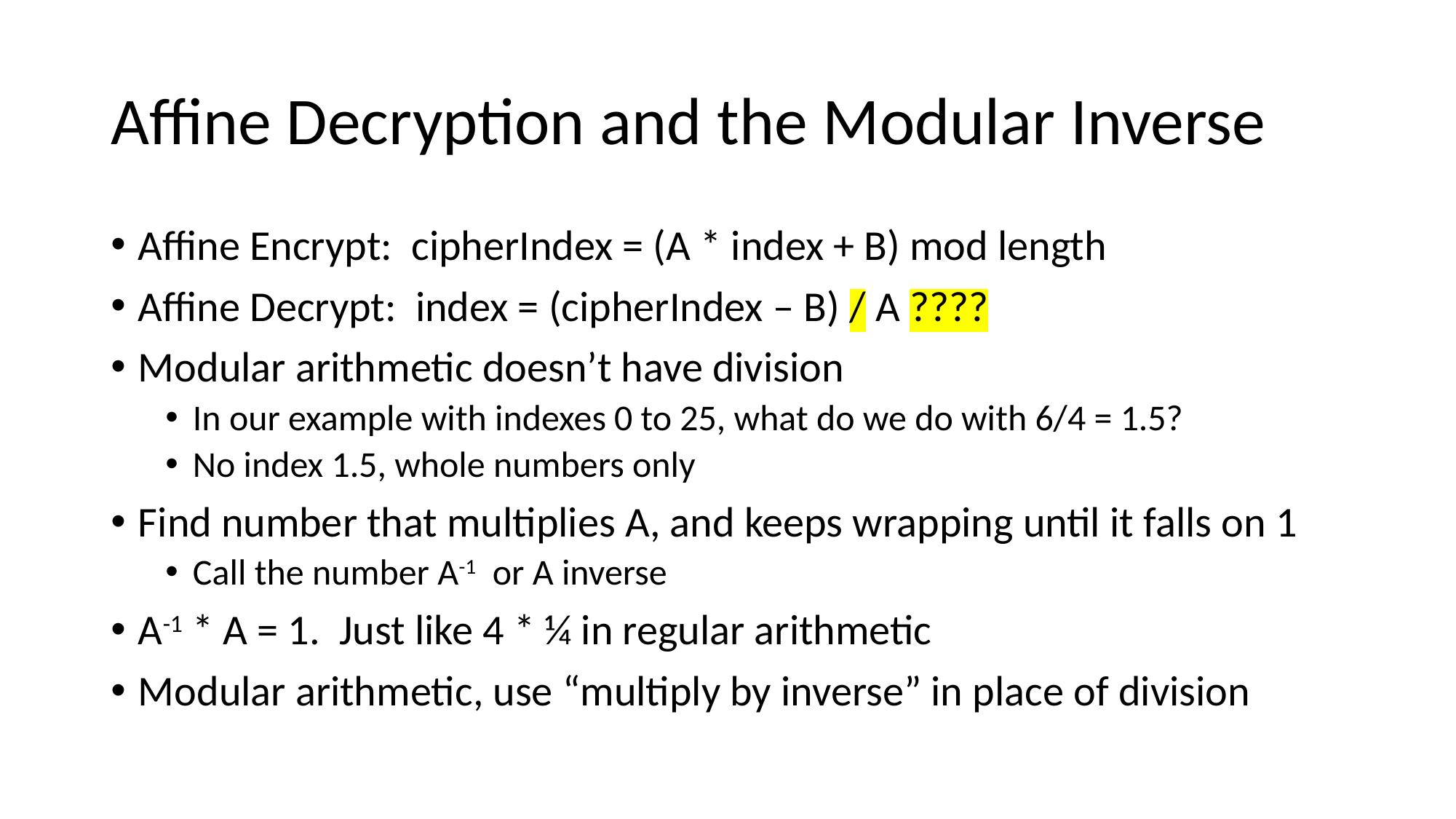

# Affine Decryption and the Modular Inverse
Affine Encrypt:  cipherIndex = (A * index + B) mod length
Affine Decrypt:  index = (cipherIndex – B) / A ????
Modular arithmetic doesn’t have division
In our example with indexes 0 to 25, what do we do with 6/4 = 1.5?
No index 1.5, whole numbers only
Find number that multiplies A, and keeps wrapping until it falls on 1
Call the number A-1  or A inverse
A-1 * A = 1.  Just like 4 * ¼ in regular arithmetic
Modular arithmetic, use “multiply by inverse” in place of division